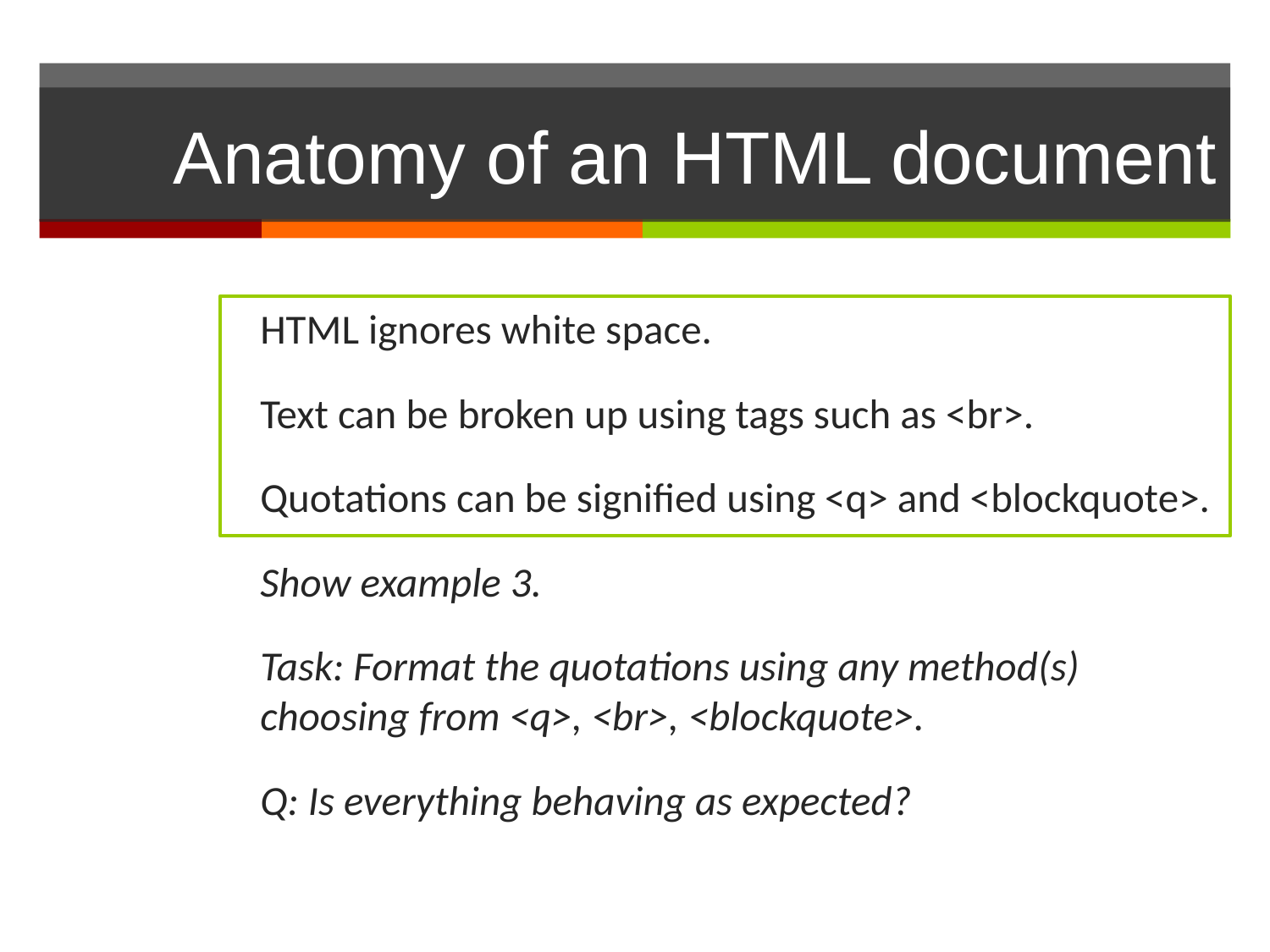

# Anatomy of an HTML document

HTML ignores white space.
Text can be broken up using tags such as <br>.
Quotations can be signified using <q> and <blockquote>.
Show example 3.
Task: Format the quotations using any method(s) choosing from <q>, <br>, <blockquote>.
Q: Is everything behaving as expected?